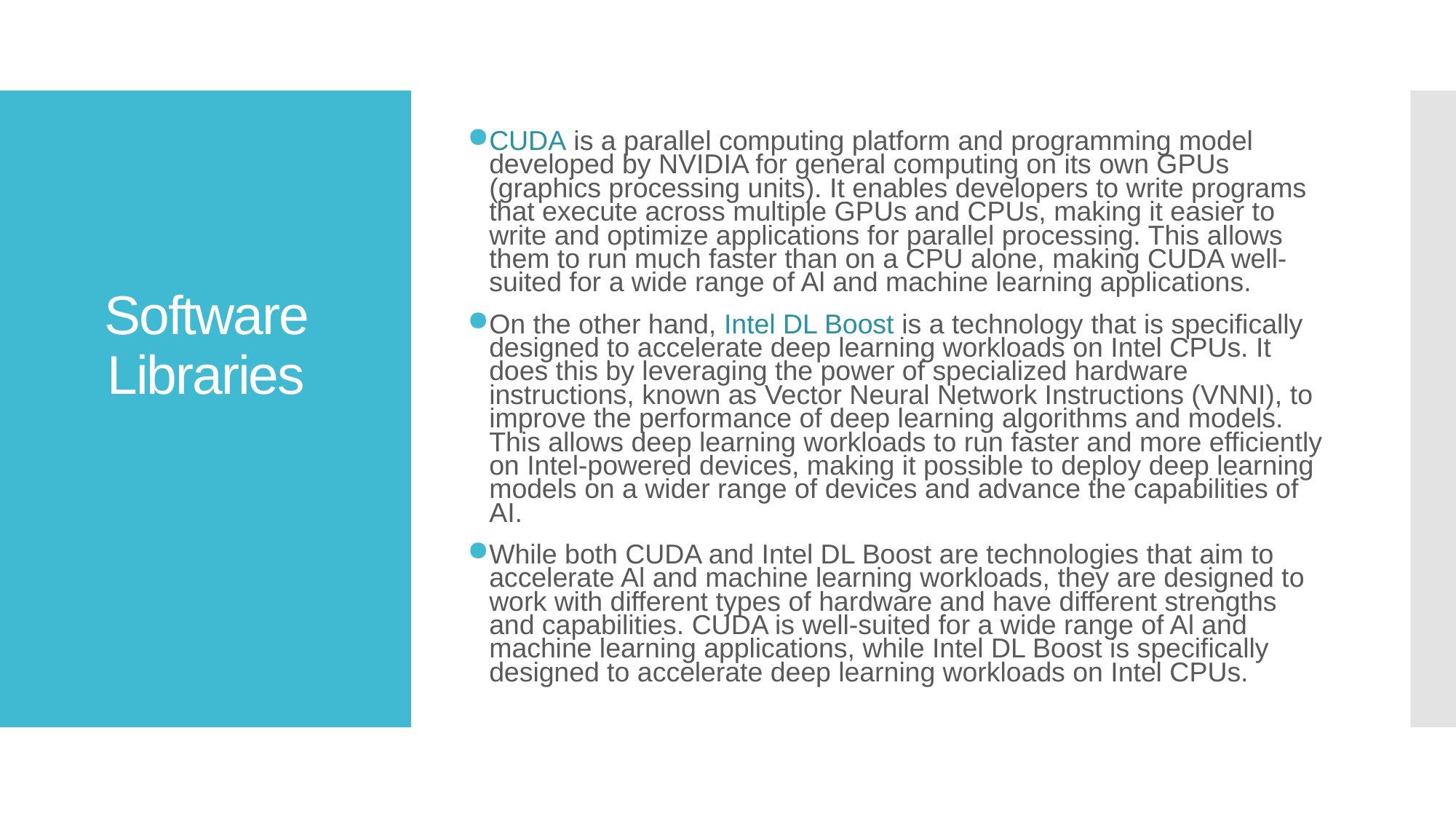

CUDA is a parallel computing platform and programming model developed by NVIDIA for general computing on its own GPUs (graphics processing units). It enables developers to write programs that execute across multiple GPUs and CPUs, making it easier to write and optimize applications for parallel processing. This allows them to run much faster than on a CPU alone, making CUDA well-suited for a wide range of Al and machine learning applications.
On the other hand, Intel DL Boost is a technology that is specifically designed to accelerate deep learning workloads on Intel CPUs. It does this by leveraging the power of specialized hardware instructions, known as Vector Neural Network Instructions (VNNI), to improve the performance of deep learning algorithms and models. This allows deep learning workloads to run faster and more efficiently on Intel-powered devices, making it possible to deploy deep learning models on a wider range of devices and advance the capabilities of AI.
While both CUDA and Intel DL Boost are technologies that aim to accelerate Al and machine learning workloads, they are designed to work with different types of hardware and have different strengths and capabilities. CUDA is well-suited for a wide range of Al and machine learning applications, while Intel DL Boost is specifically designed to accelerate deep learning workloads on Intel CPUs.
# Software Libraries